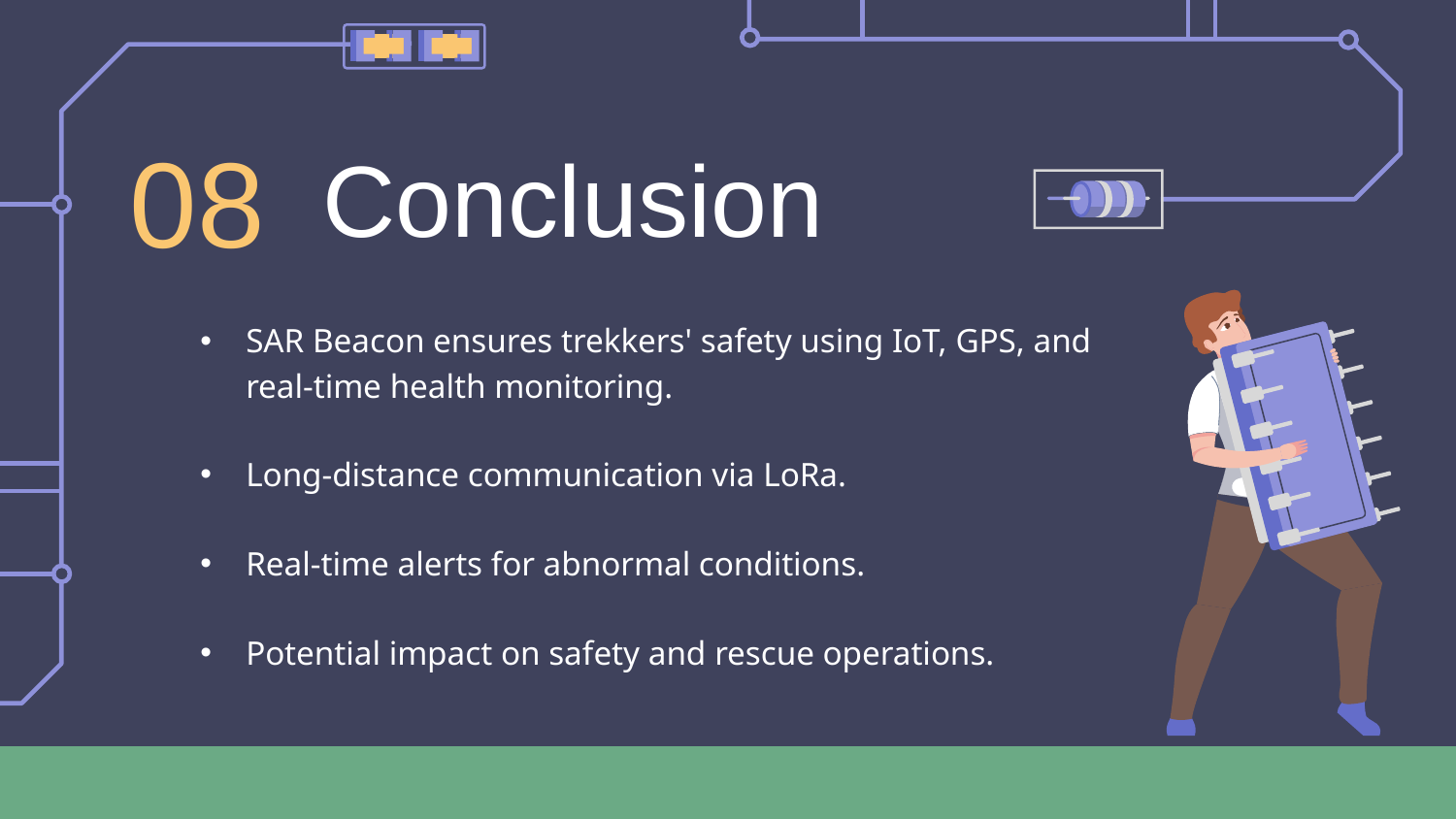

08
# Conclusion

SAR Beacon ensures trekkers' safety using IoT, GPS, and real-time health monitoring.

Long-distance communication via LoRa.

Real-time alerts for abnormal conditions.

Potential impact on safety and rescue operations.